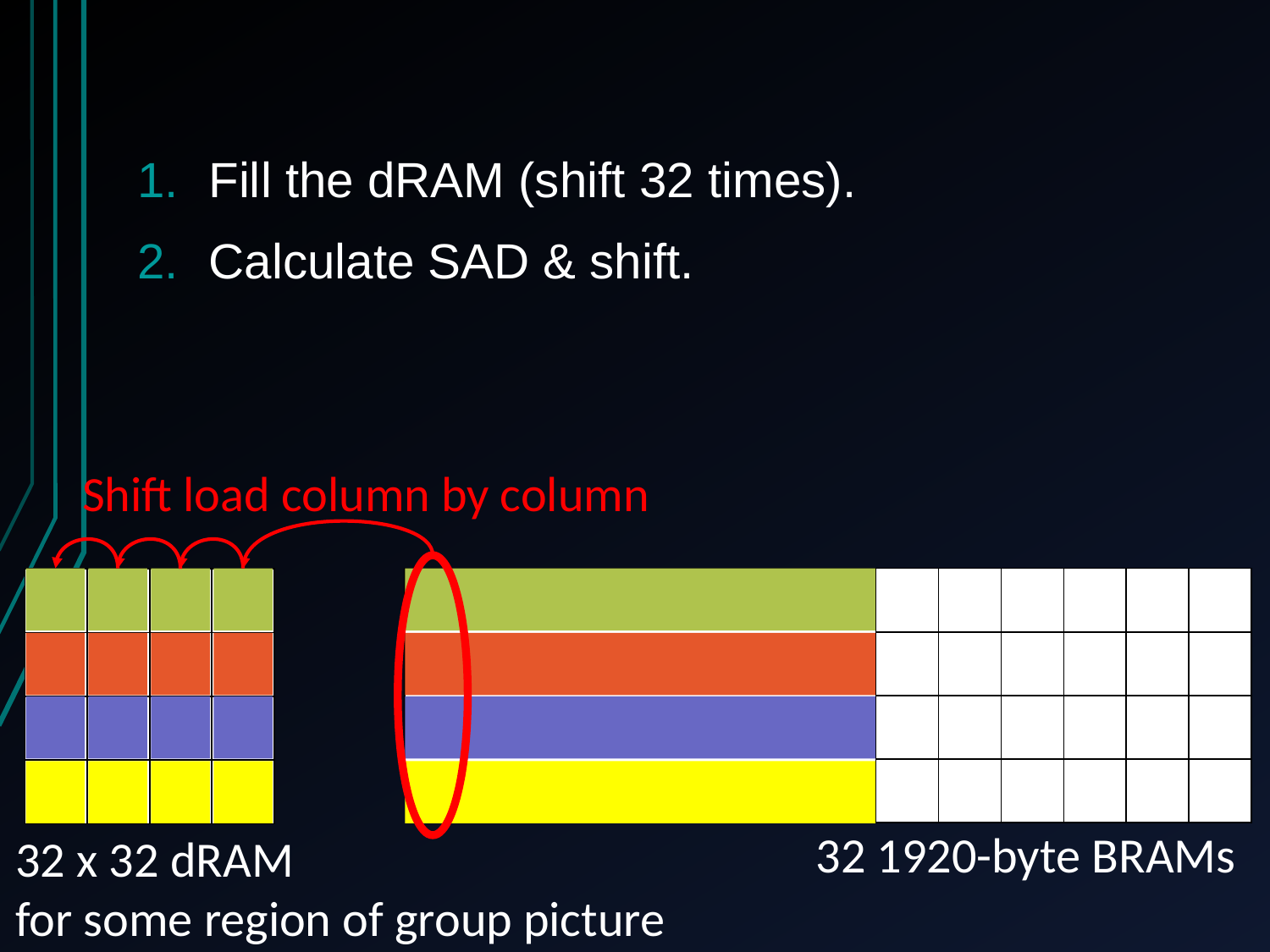

Fill the dRAM (shift 32 times).
Calculate SAD & shift.
Shift load column by column

|  |
| --- |
|  |
|  |
|  |
|  |
| --- |
|  |
|  |
|  |

|  |
| --- |
|  |
|  |
|  |
|  |
| --- |
|  |
|  |
|  |
|  |
| --- |
|  |
|  |
|  |
|  |
| --- |
|  |
|  |
|  |
|  |
| --- |
|  |
|  |
|  |
|  |  |  |  |
| --- | --- | --- | --- |
|  |  |  |  |
|  |  |  |  |
|  |  |  |  |

32 1920-byte BRAMs
32 x 32 dRAM
for some region of group picture